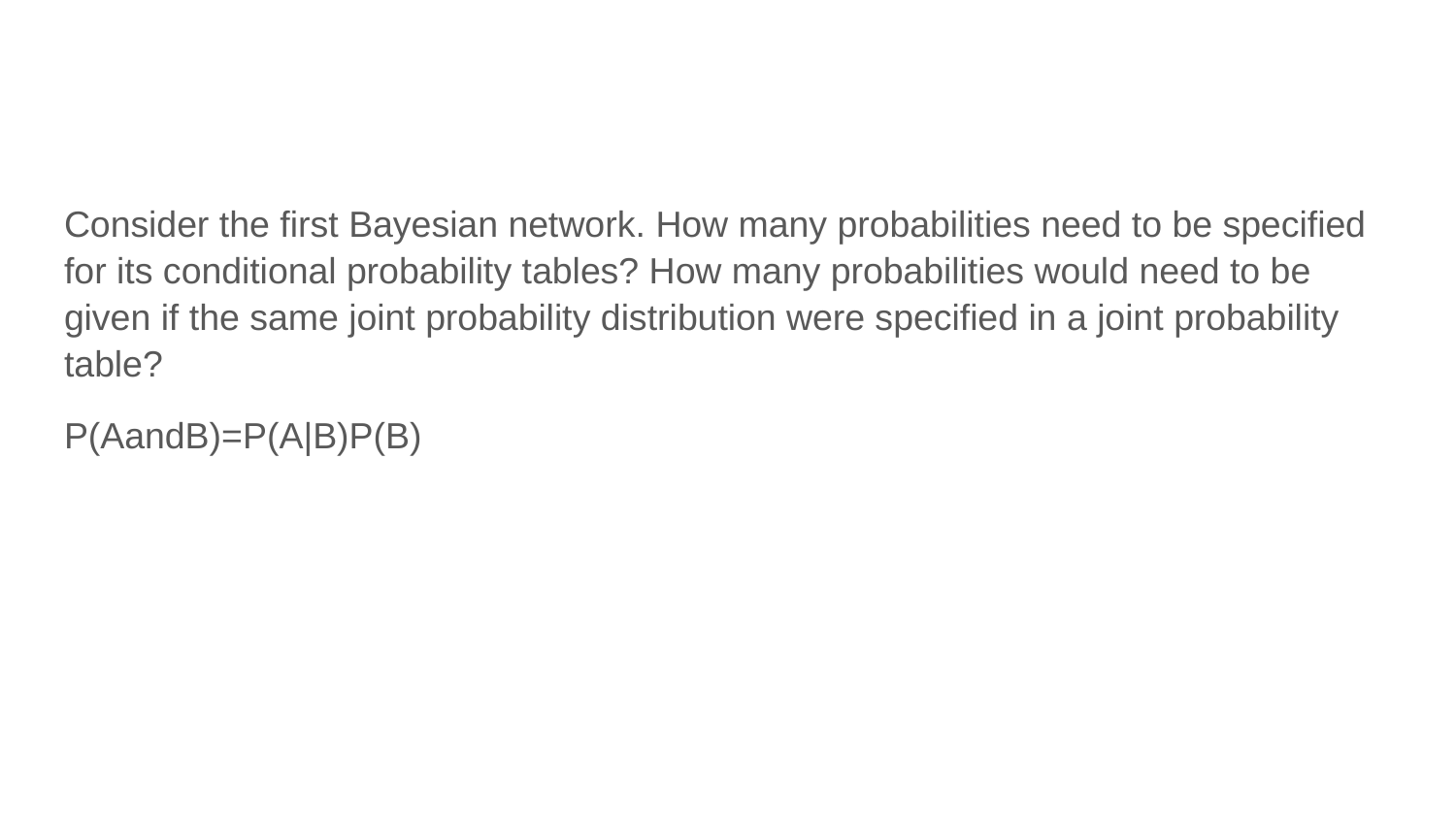

#
Consider the first Bayesian network. How many probabilities need to be specified for its conditional probability tables? How many probabilities would need to be given if the same joint probability distribution were specified in a joint probability table?
P(AandB)=P(A|B)P(B)